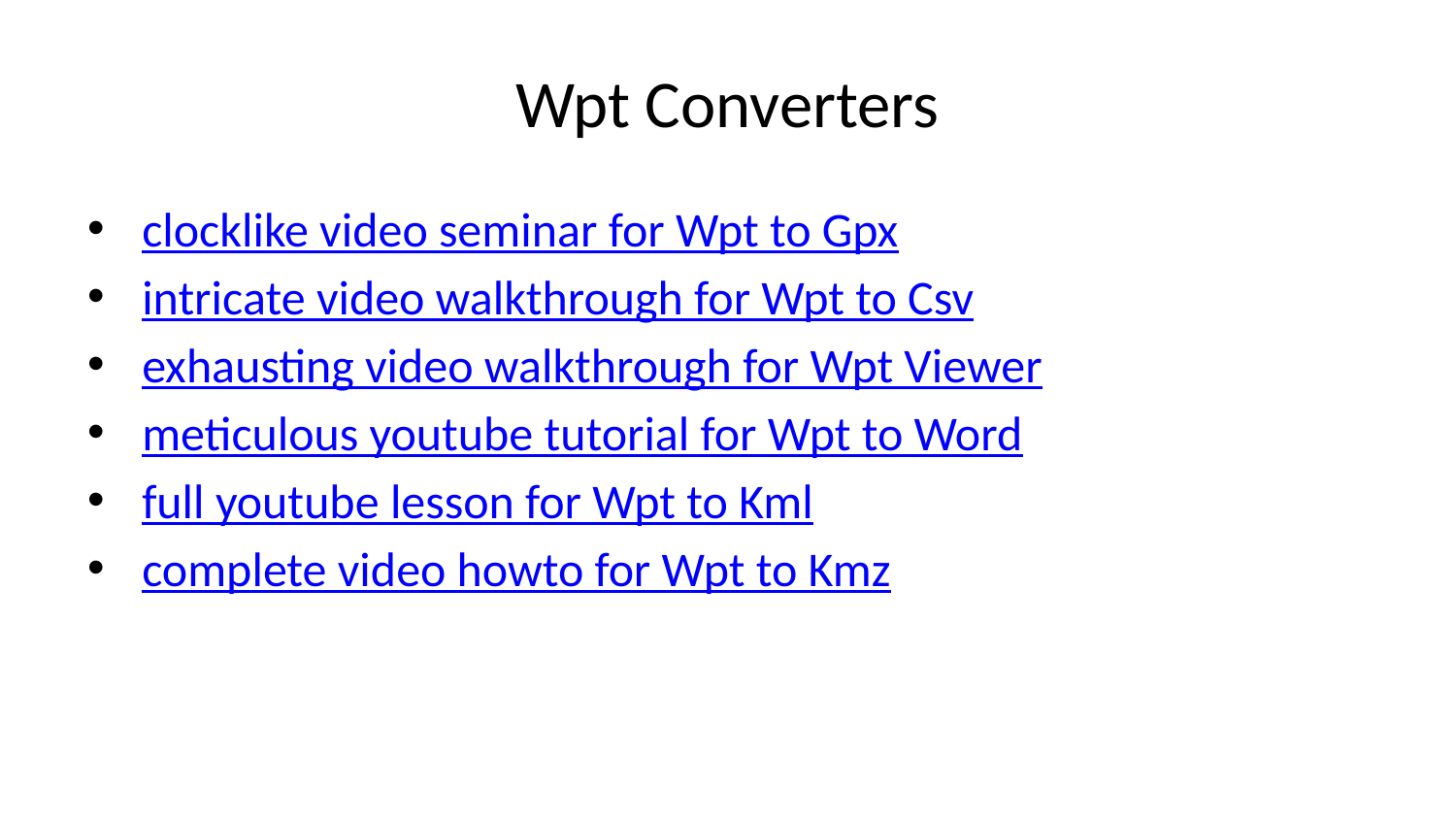

# Wpt Converters
clocklike video seminar for Wpt to Gpx
intricate video walkthrough for Wpt to Csv
exhausting video walkthrough for Wpt Viewer
meticulous youtube tutorial for Wpt to Word
full youtube lesson for Wpt to Kml
complete video howto for Wpt to Kmz